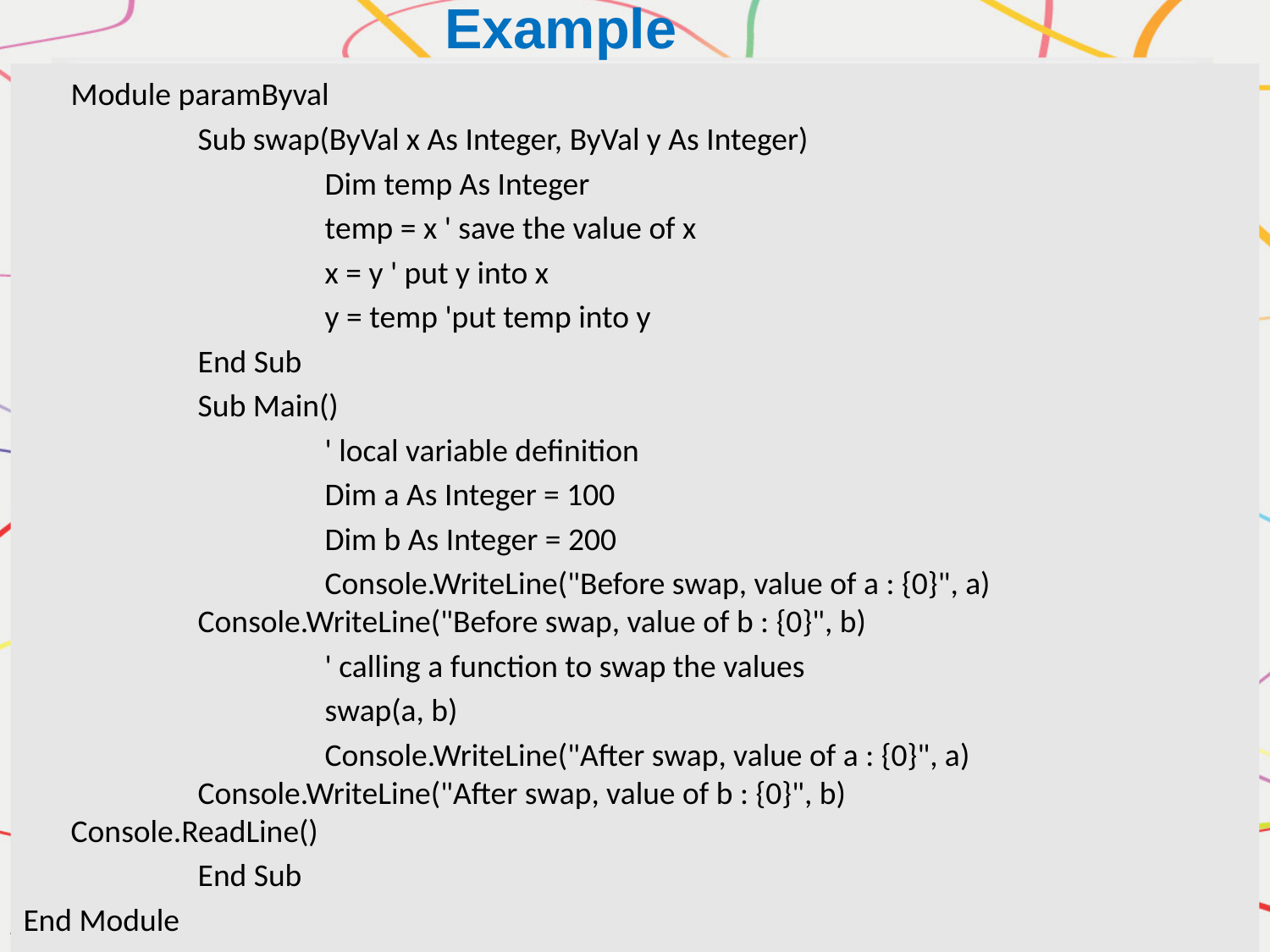

# Example
	Module paramByval
		Sub swap(ByVal x As Integer, ByVal y As Integer)
			Dim temp As Integer
			temp = x ' save the value of x
			x = y ' put y into x
			y = temp 'put temp into y
		End Sub
		Sub Main()
			' local variable definition
			Dim a As Integer = 100
			Dim b As Integer = 200
			Console.WriteLine("Before swap, value of a : {0}", a) 			Console.WriteLine("Before swap, value of b : {0}", b)
			' calling a function to swap the values
			swap(a, b)
			Console.WriteLine("After swap, value of a : {0}", a) 			Console.WriteLine("After swap, value of b : {0}", b) 			Console.ReadLine()
		End Sub
End Module